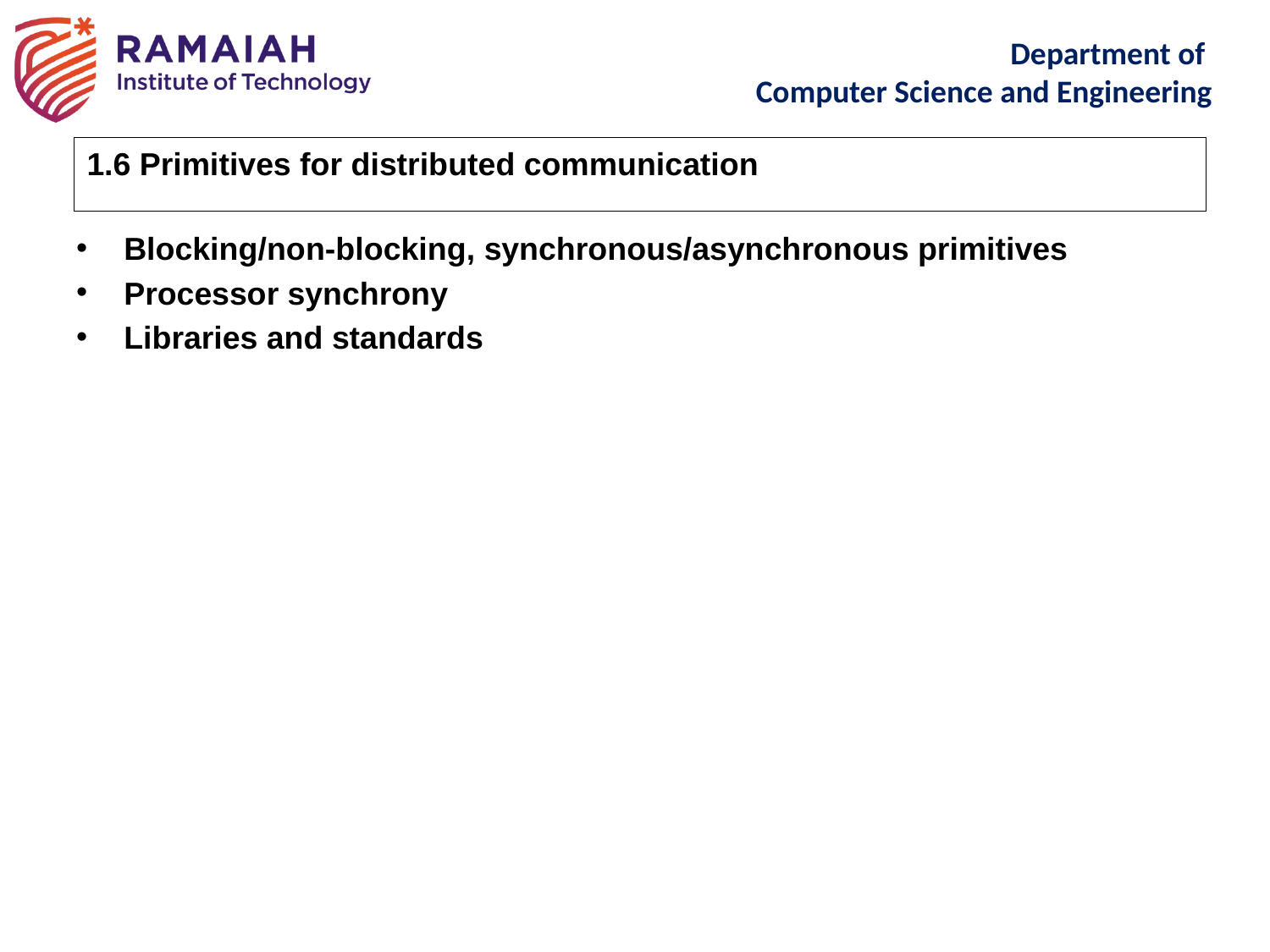

1.6 Primitives for distributed communication
Blocking/non-blocking, synchronous/asynchronous primitives
Processor synchrony
Libraries and standards